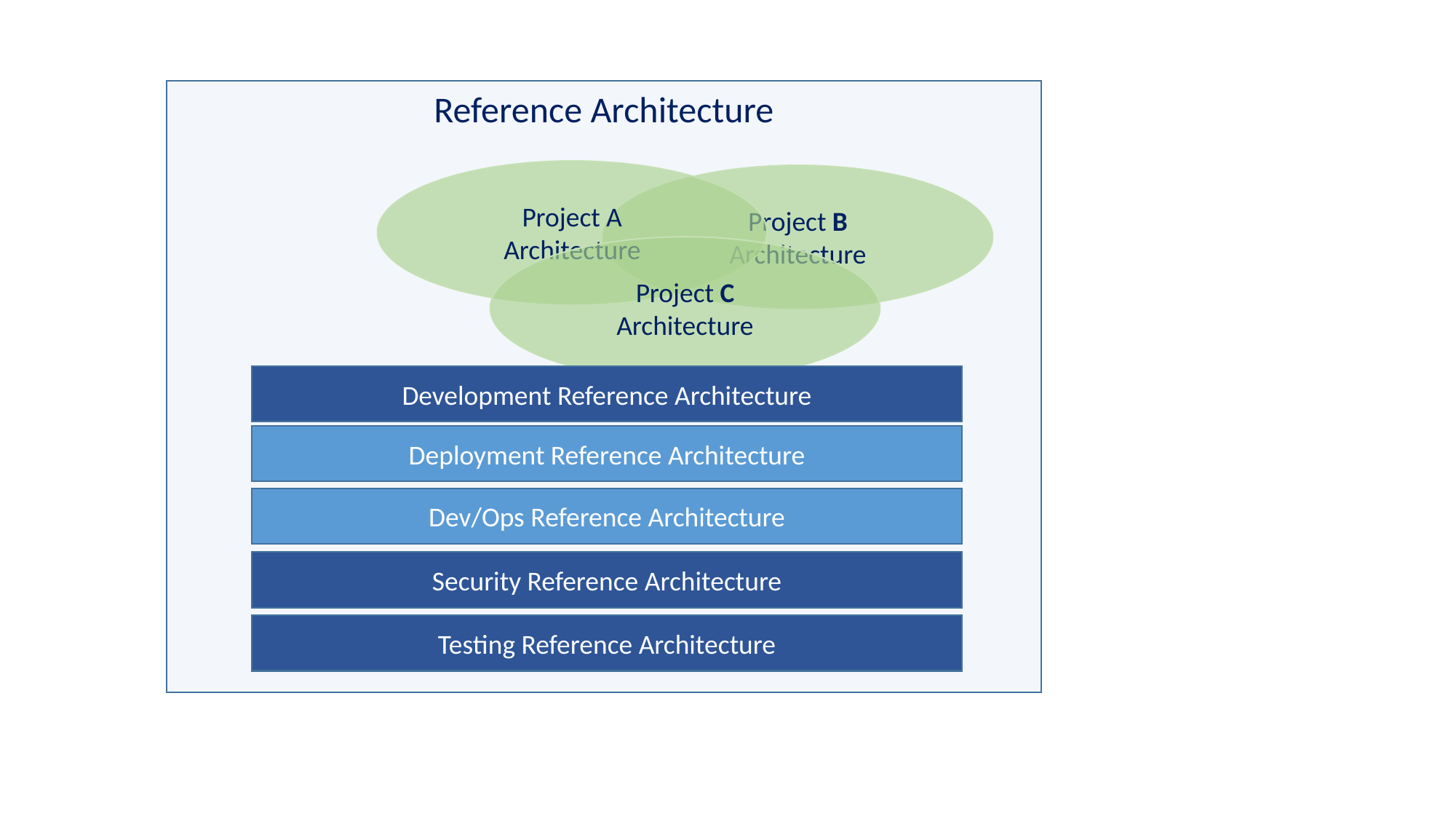

Reference Architecture
Project A
Architecture
Project B
Architecture
Project C
Architecture
Development Reference Architecture
Deployment Reference Architecture
Dev/Ops Reference Architecture
Security Reference Architecture
Testing Reference Architecture